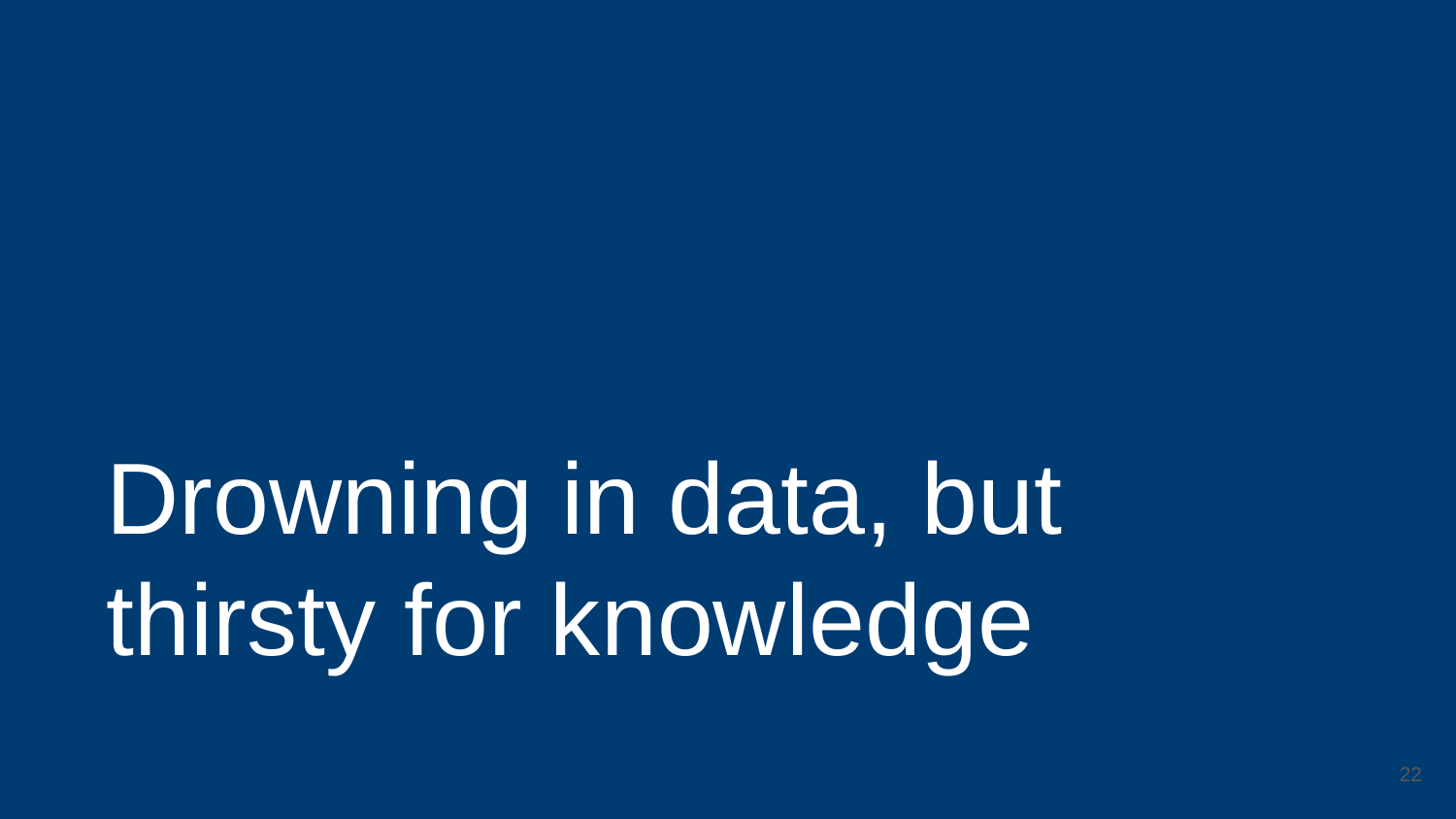

Drowning in data, but thirsty for knowledge
22